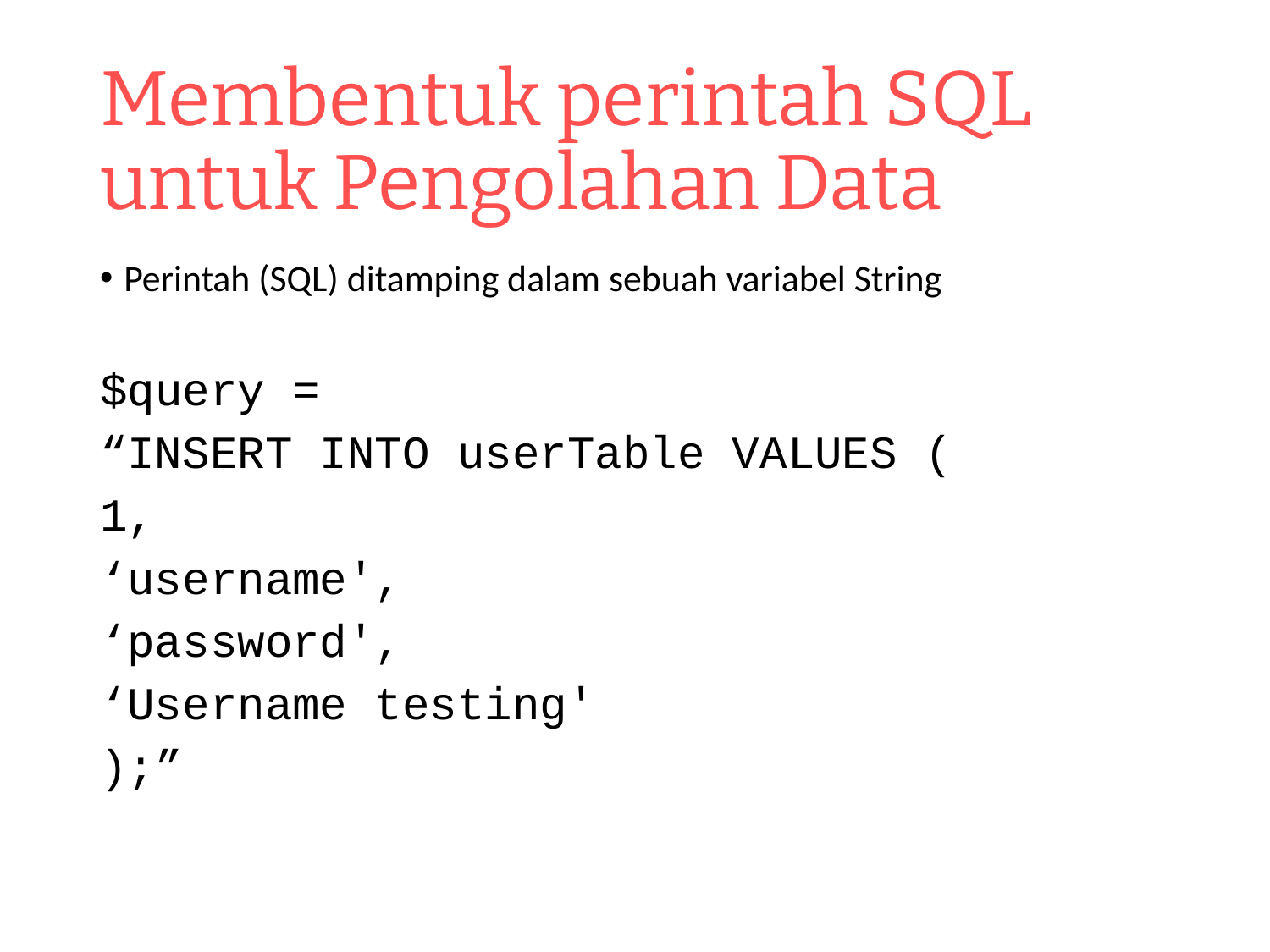

# Membentuk perintah SQL untuk Pengolahan Data
Perintah (SQL) ditamping dalam sebuah variabel String

$query =
“INSERT INTO userTable VALUES (
1,
‘username',
‘password',
‘Username testing'
);”